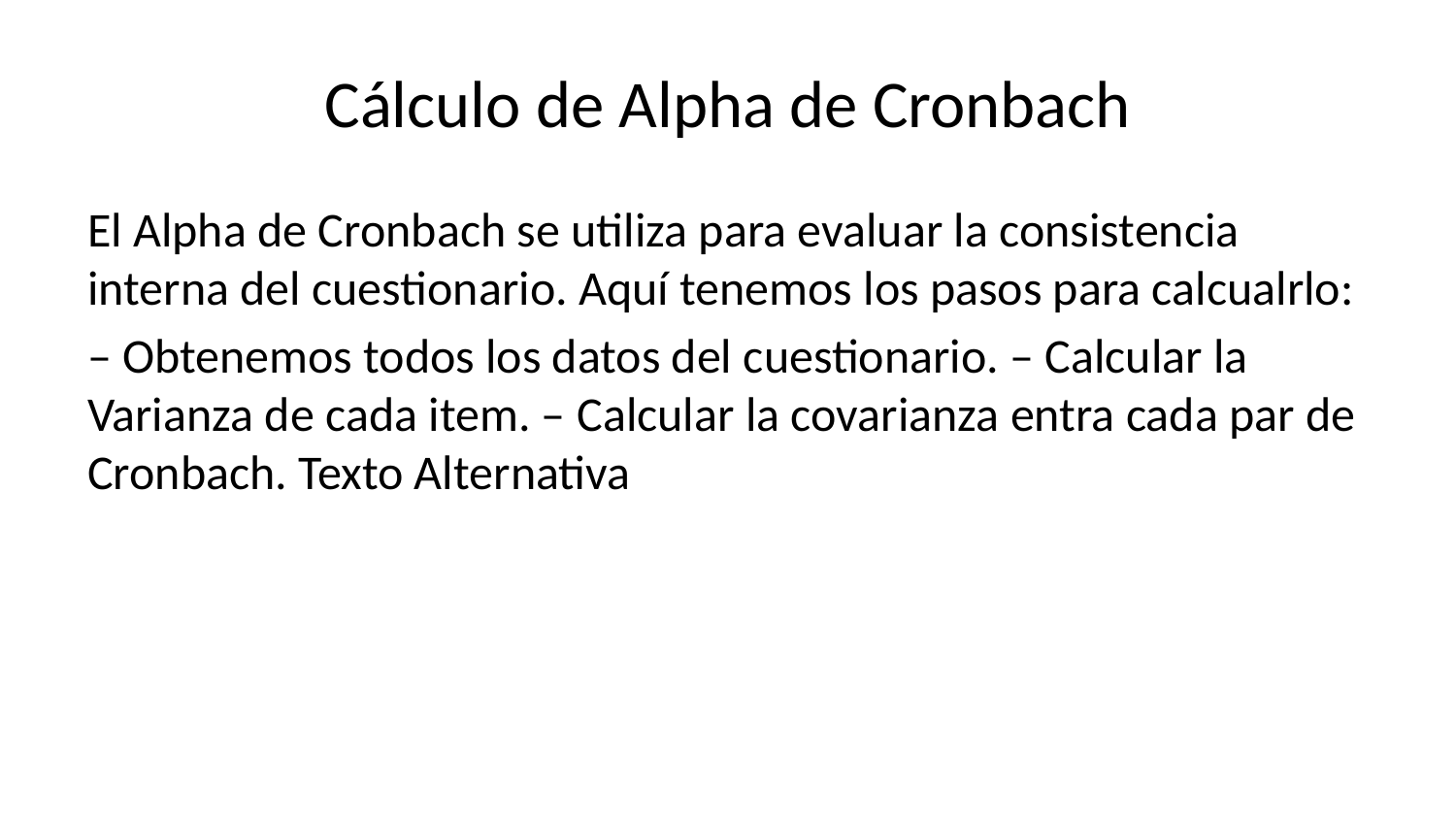

# Cálculo de Alpha de Cronbach
El Alpha de Cronbach se utiliza para evaluar la consistencia interna del cuestionario. Aquí tenemos los pasos para calcualrlo:
– Obtenemos todos los datos del cuestionario. – Calcular la Varianza de cada item. – Calcular la covarianza entra cada par de Cronbach. Texto Alternativa